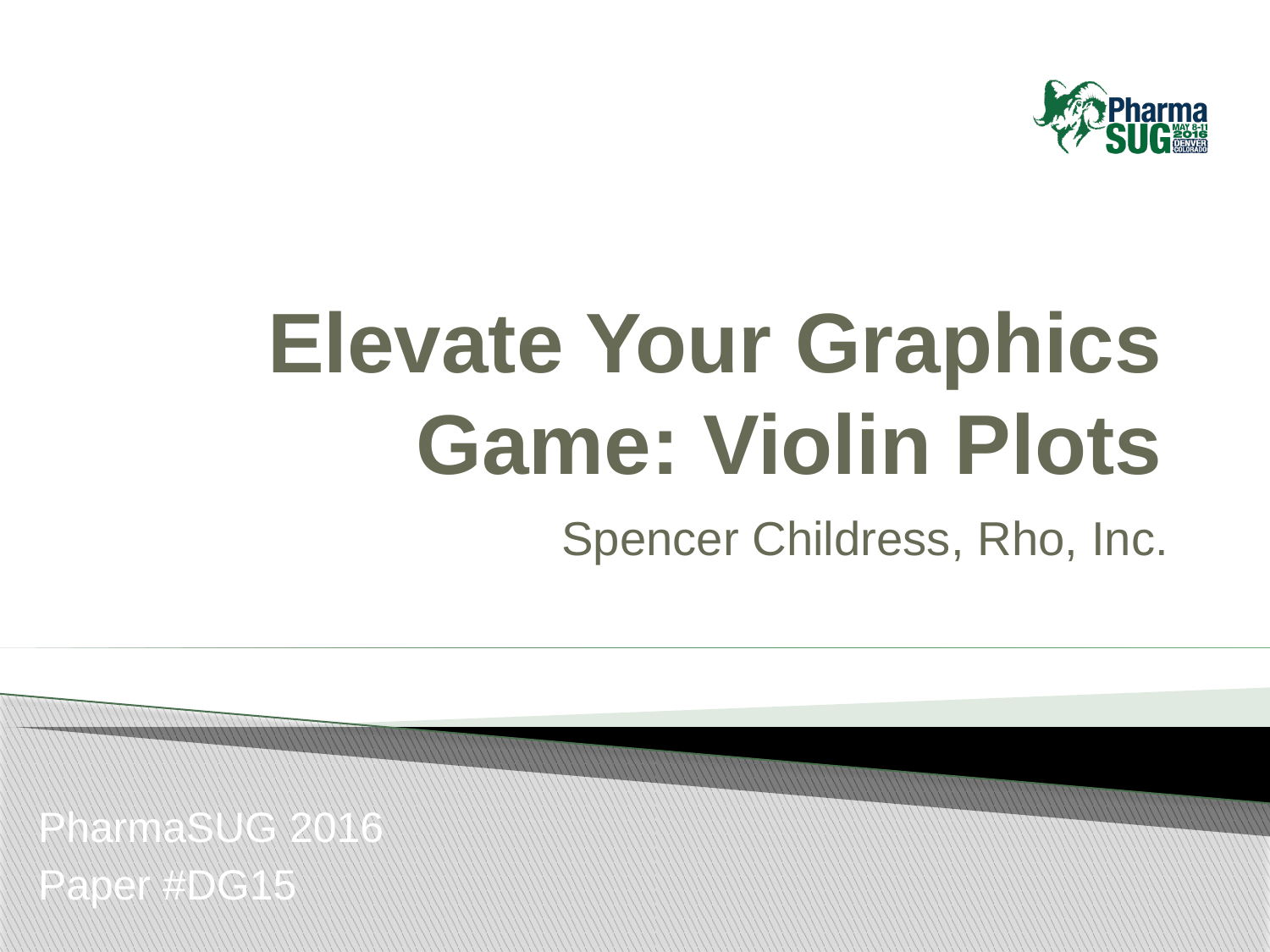

# Elevate Your Graphics Game: Violin Plots
Spencer Childress, Rho, Inc.
PharmaSUG 2016
Paper #DG15